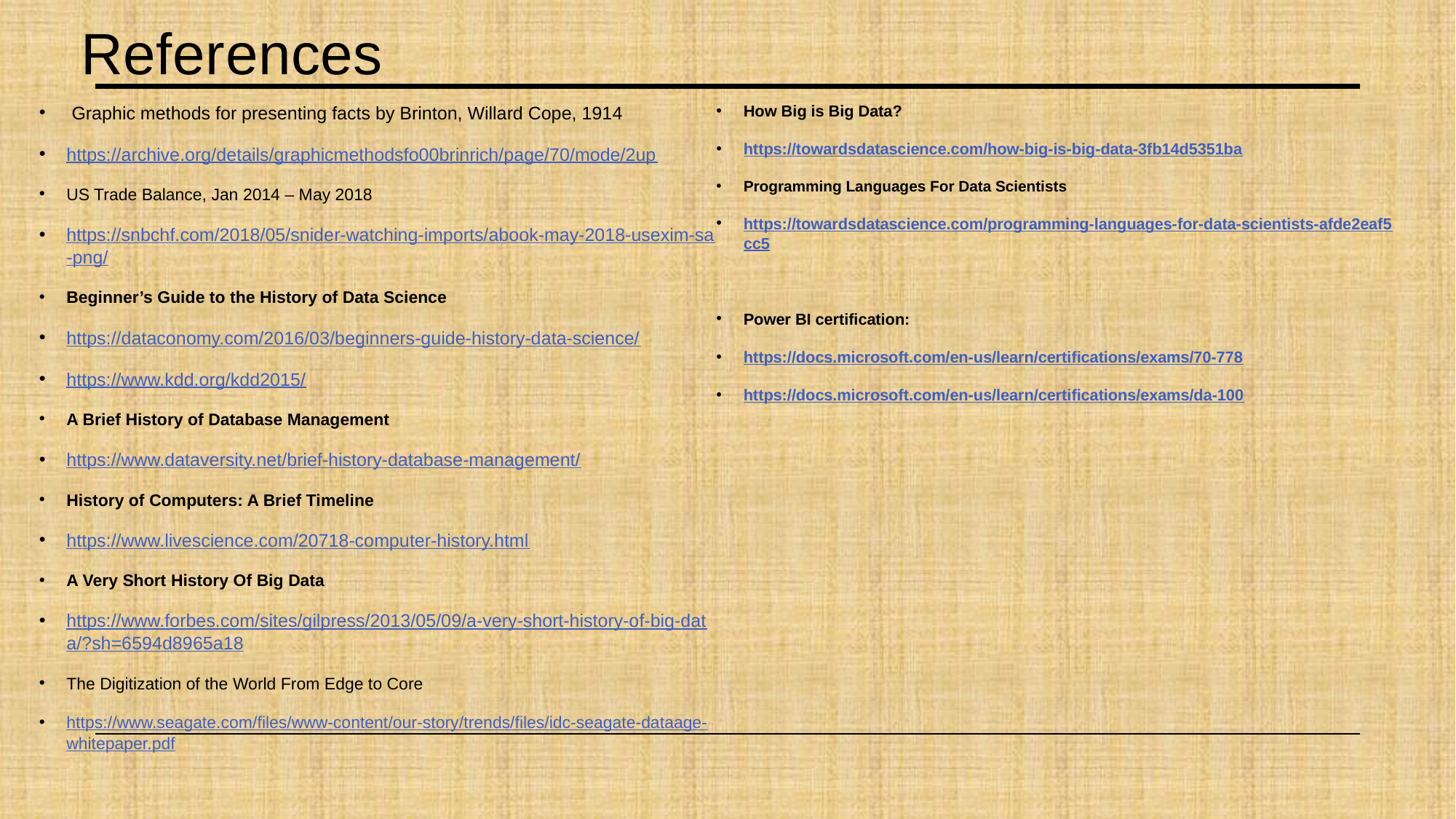

# References
 Graphic methods for presenting facts by Brinton, Willard Cope, 1914
https://archive.org/details/graphicmethodsfo00brinrich/page/70/mode/2up
US Trade Balance, Jan 2014 – May 2018
https://snbchf.com/2018/05/snider-watching-imports/abook-may-2018-usexim-sa-png/
Beginner’s Guide to the History of Data Science
https://dataconomy.com/2016/03/beginners-guide-history-data-science/
https://www.kdd.org/kdd2015/
A Brief History of Database Management
https://www.dataversity.net/brief-history-database-management/
History of Computers: A Brief Timeline
https://www.livescience.com/20718-computer-history.html
A Very Short History Of Big Data
https://www.forbes.com/sites/gilpress/2013/05/09/a-very-short-history-of-big-data/?sh=6594d8965a18
The Digitization of the World From Edge to Core
https://www.seagate.com/files/www-content/our-story/trends/files/idc-seagate-dataage-whitepaper.pdf
How Big is Big Data?
https://towardsdatascience.com/how-big-is-big-data-3fb14d5351ba
Programming Languages For Data Scientists
https://towardsdatascience.com/programming-languages-for-data-scientists-afde2eaf5cc5

Power BI certification:
https://docs.microsoft.com/en-us/learn/certifications/exams/70-778
https://docs.microsoft.com/en-us/learn/certifications/exams/da-100